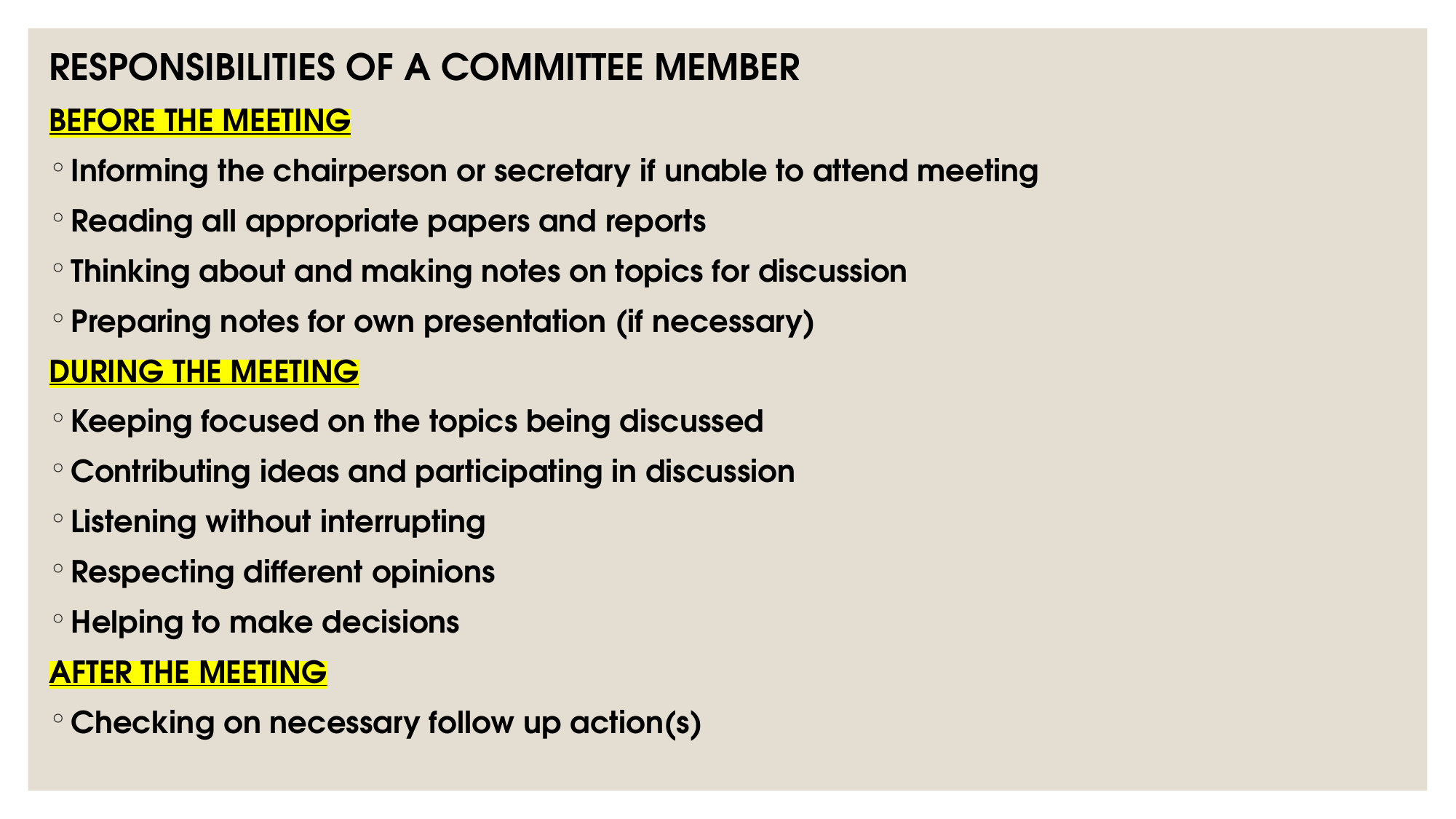

RESPONSIBILITIES OF A COMMITTEE MEMBER
BEFORE THE MEETING
Informing the chairperson or secretary if unable to attend meeting
Reading all appropriate papers and reports
Thinking about and making notes on topics for discussion
Preparing notes for own presentation (if necessary)
DURING THE MEETING
Keeping focused on the topics being discussed
Contributing ideas and participating in discussion
Listening without interrupting
Respecting different opinions
Helping to make decisions
AFTER THE MEETING
Checking on necessary follow up action(s)